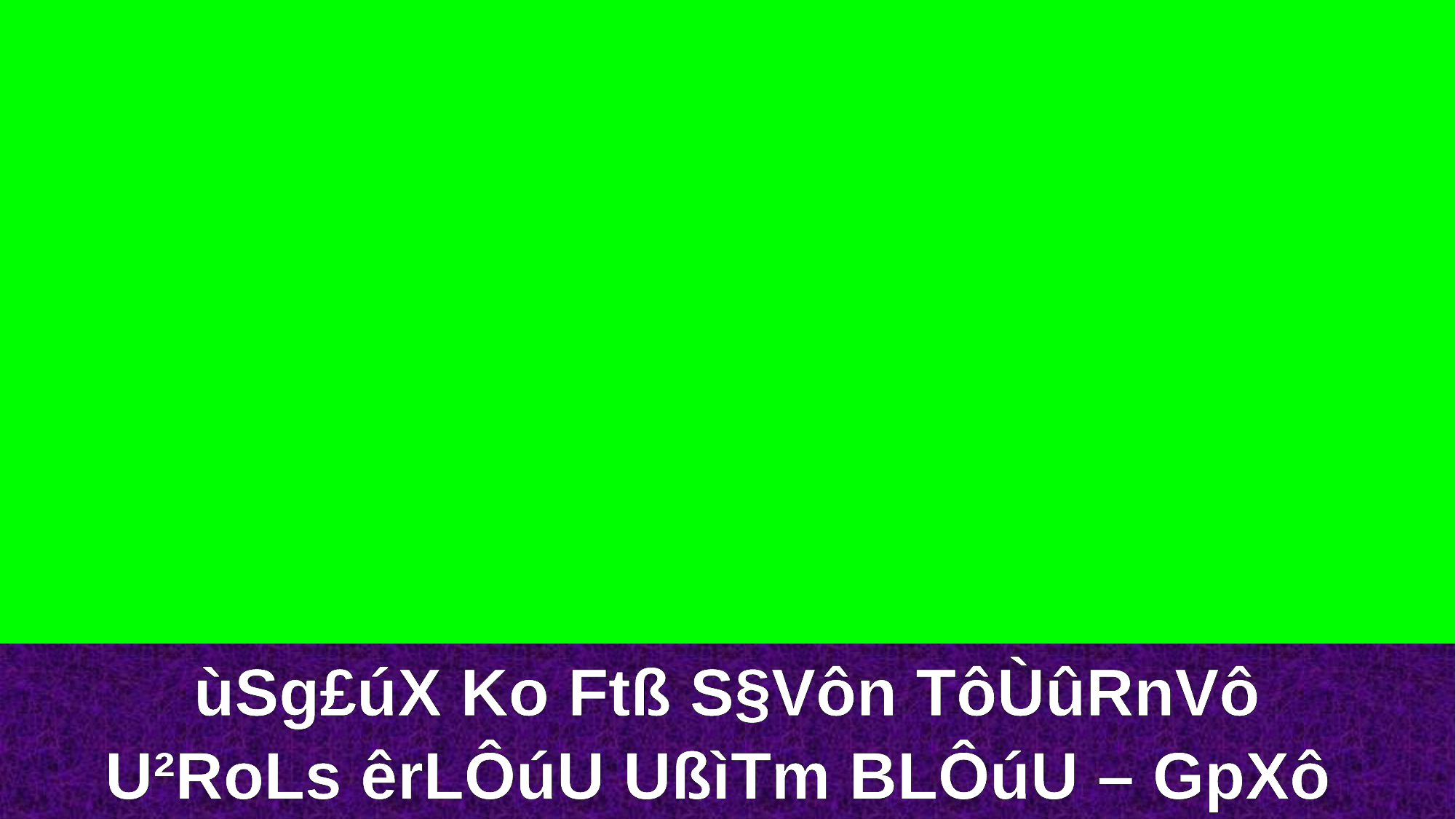

ùSg£úX Ko Ftß S§Vôn TôÙûRnVô
U²RoLs êrLÔúU UßìTm BLÔúU – GpXô